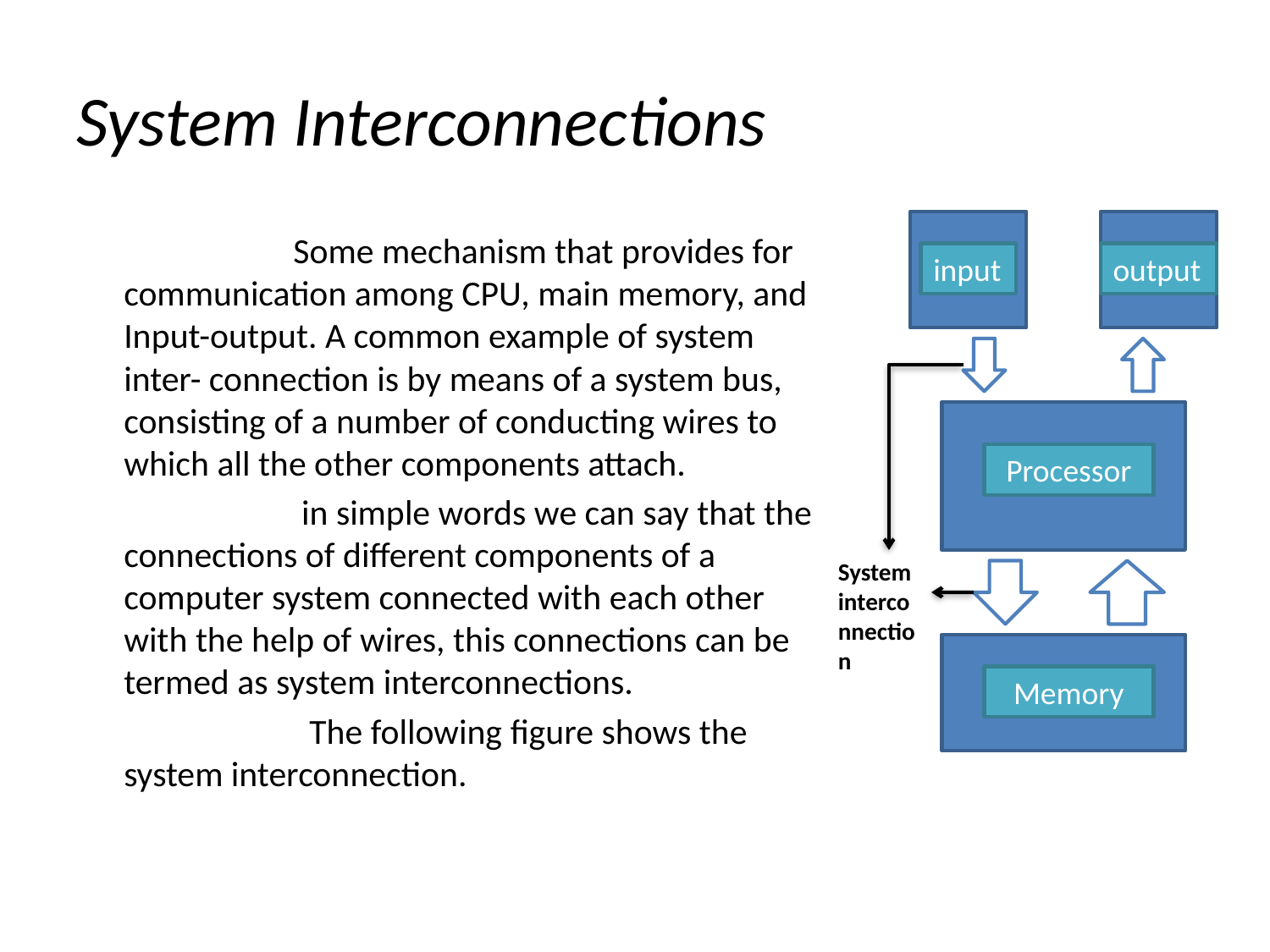

# System Interconnections

                           Some mechanism that provides for communication among CPU, main memory, and Input-output. A common example of system inter- connection is by means of a system bus, consisting of a number of conducting wires to which all the other components attach.
                            in simple words we can say that the connections of different components of a computer system connected with each other with the help of wires, this connections can be termed as system interconnections.
                             The following figure shows the system interconnection.
input
output

Processor
System interconnection

Memory